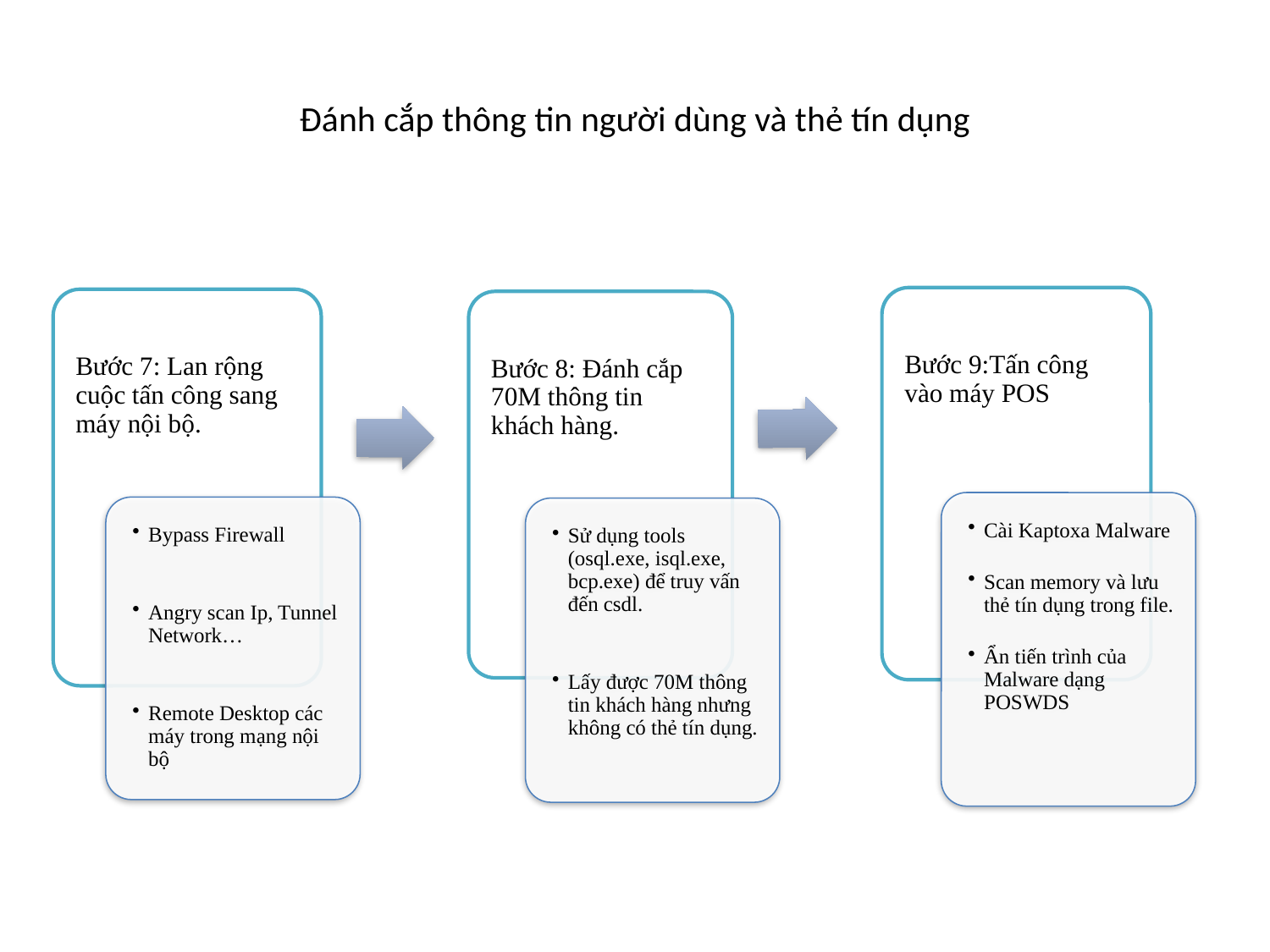

# Đánh cắp thông tin người dùng và thẻ tín dụng

Bước 7: Lan rộng cuộc tấn công sang máy nội bộ.
Bypass Firewall

Angry scan Ip, Tunnel Network…

Remote Desktop các máy trong mạng nội bộ

Bước 8: Đánh cắp 70M thông tin khách hàng.
Sử dụng tools (osql.exe, isql.exe, bcp.exe) để truy vấn đến csdl.

Lấy được 70M thông tin khách hàng nhưng không có thẻ tín dụng.

Bước 9:Tấn công vào máy POS
Cài Kaptoxa Malware

Scan memory và lưu thẻ tín dụng trong file.

Ẩn tiến trình của Malware dạng POSWDS